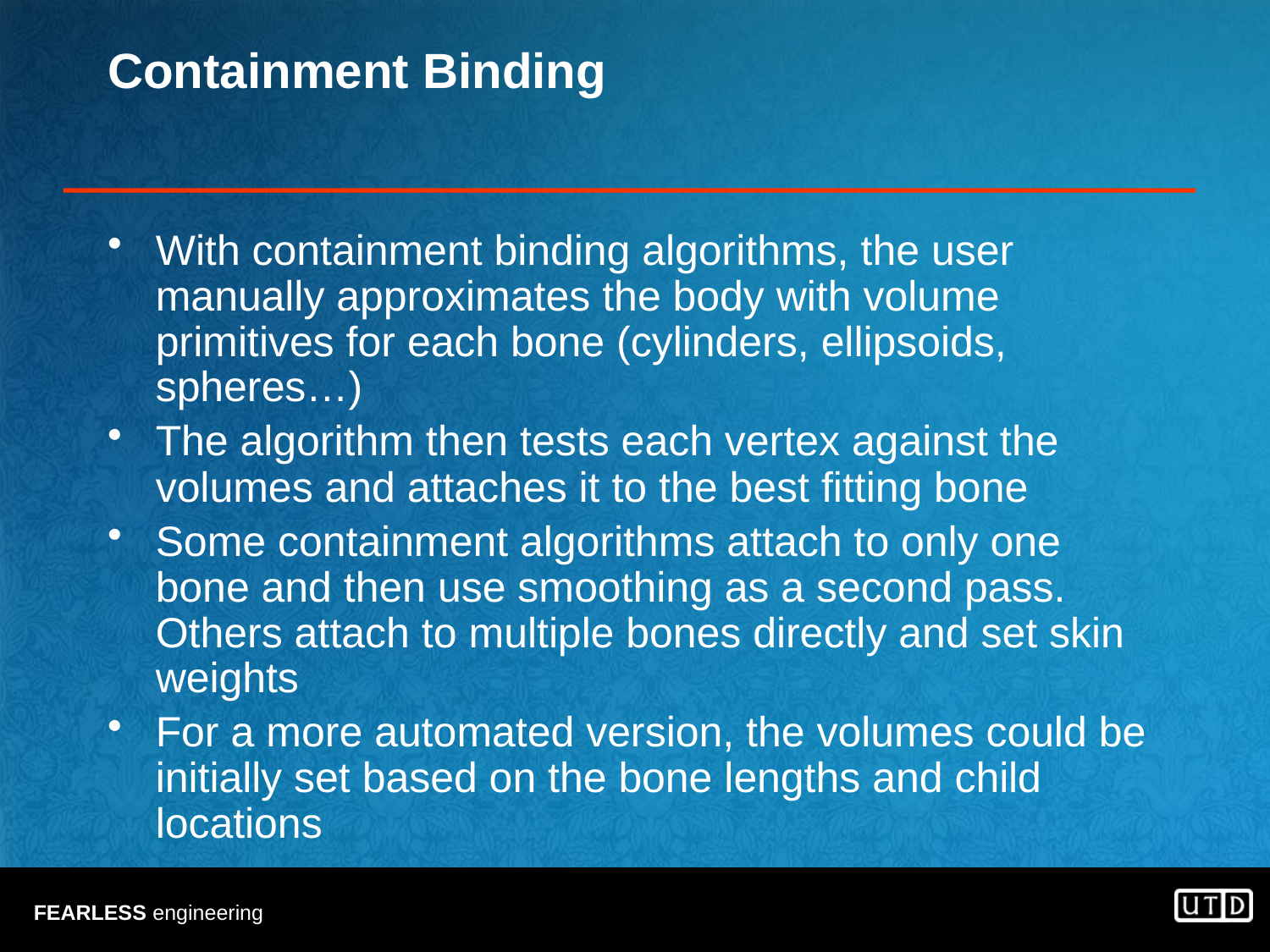

# Containment Binding

With containment binding algorithms, the user manually approximates the body with volume primitives for each bone (cylinders, ellipsoids, spheres…)
The algorithm then tests each vertex against the volumes and attaches it to the best fitting bone
Some containment algorithms attach to only one bone and then use smoothing as a second pass. Others attach to multiple bones directly and set skin weights
For a more automated version, the volumes could be initially set based on the bone lengths and child locations